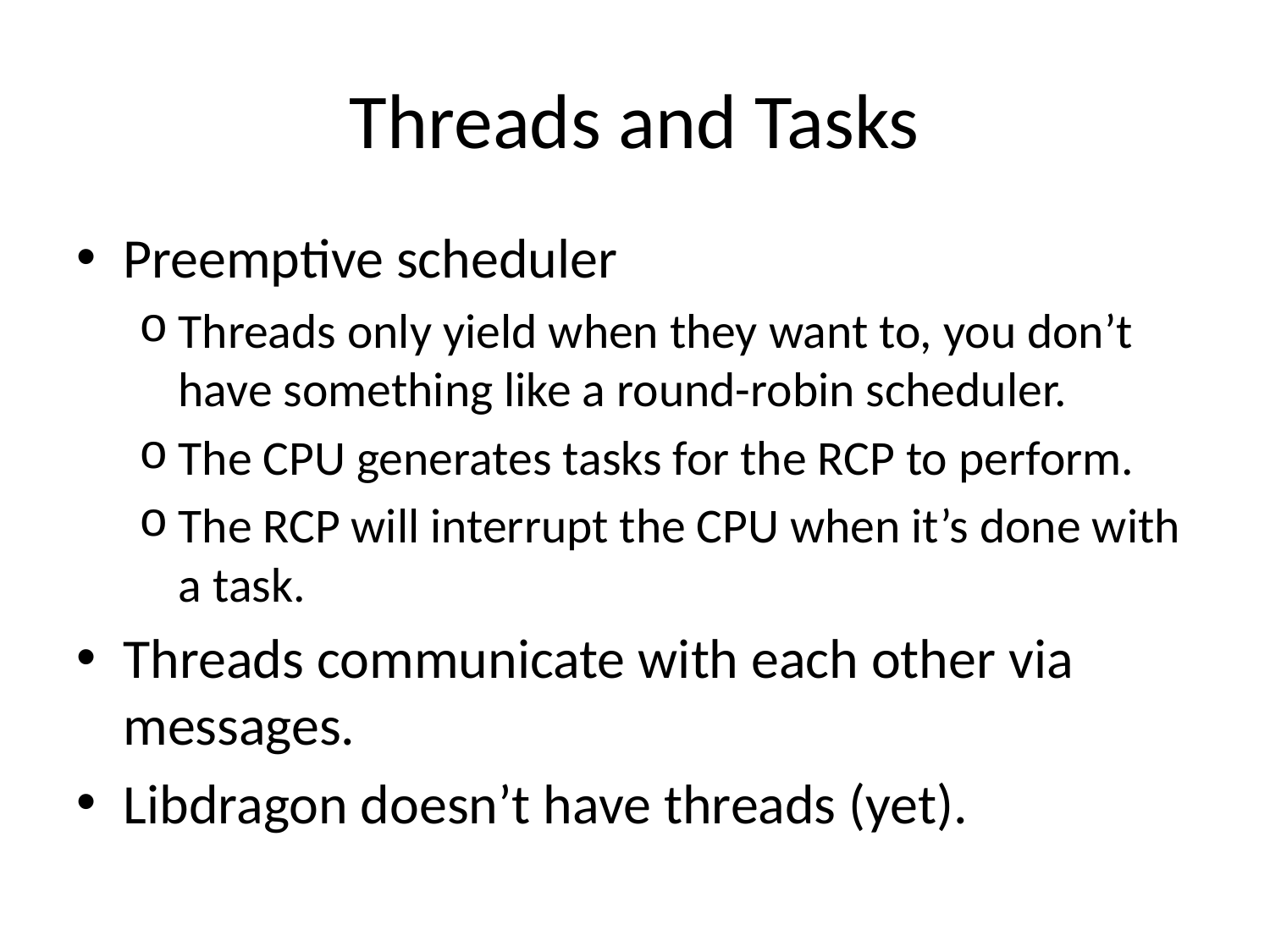

# Threads and Tasks
Preemptive scheduler
Threads only yield when they want to, you don’t have something like a round-robin scheduler.
The CPU generates tasks for the RCP to perform.
The RCP will interrupt the CPU when it’s done with a task.
Threads communicate with each other via messages.
Libdragon doesn’t have threads (yet).